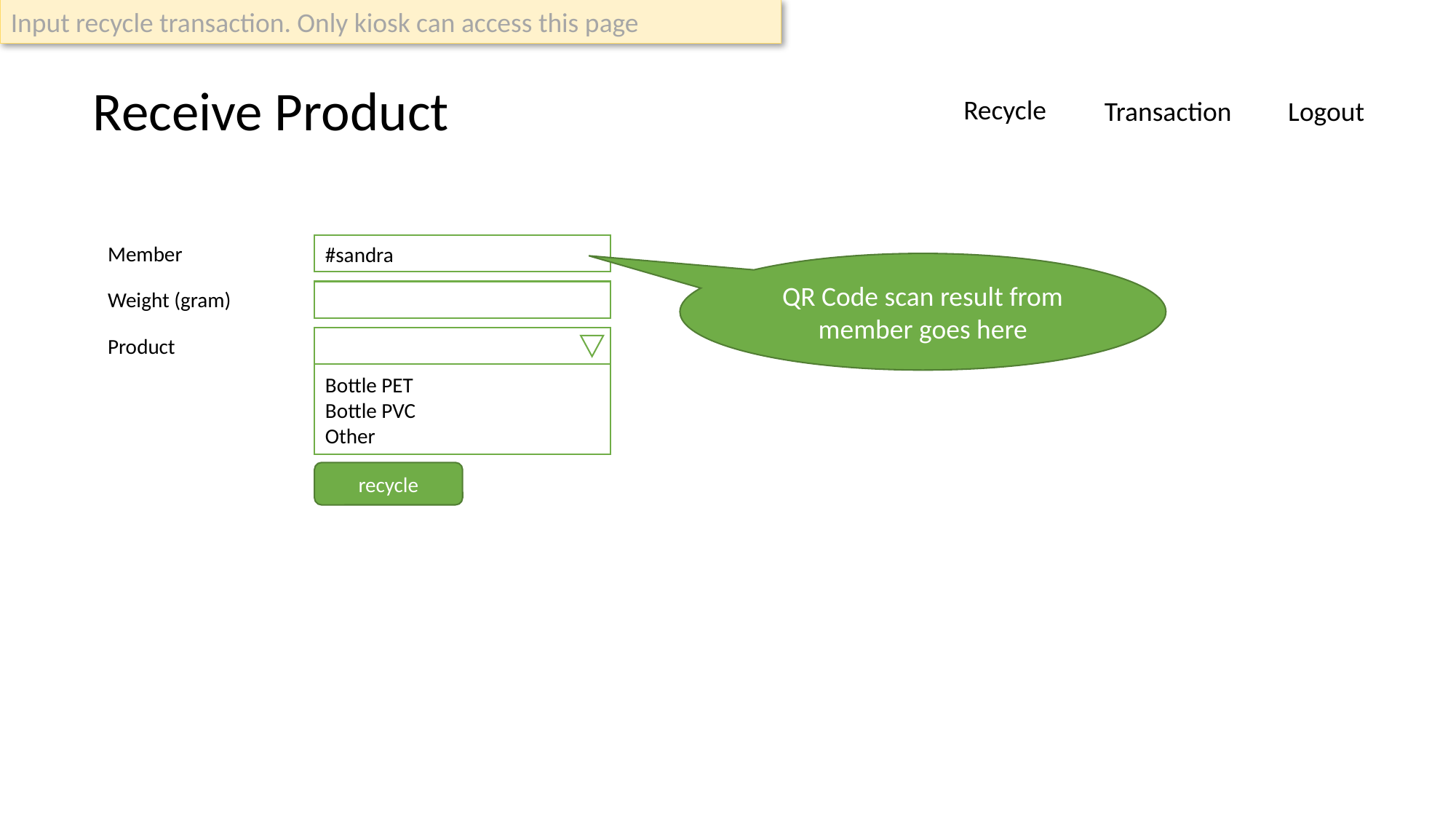

Input recycle transaction. Only kiosk can access this page
Receive Product
Recycle
Transaction
Logout
#sandra
Member
QR Code scan result from member goes here
Weight (gram)

Product

Bottle PET
Bottle PVC
Other
recycle